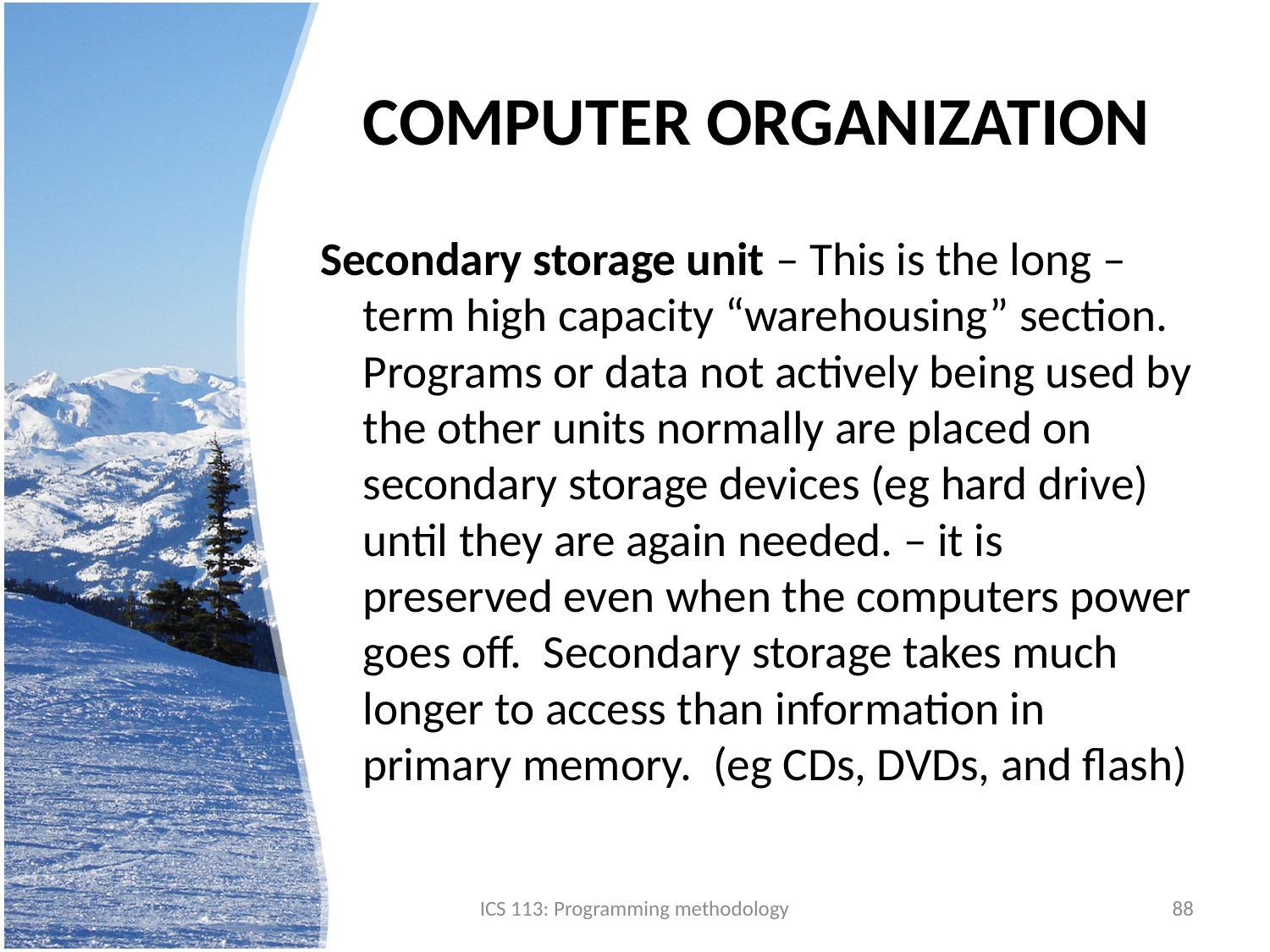

# COMPUTER ORGANIZATION
Secondary storage unit – This is the long – term high capacity “warehousing” section.   Programs or data not actively being used by the other units normally are placed on secondary storage devices (eg hard drive) until they are again needed. – it is preserved even when the computers power goes off.  Secondary storage takes much longer to access than information in primary memory.  (eg CDs, DVDs, and flash)

ICS 113: Programming methodology
88